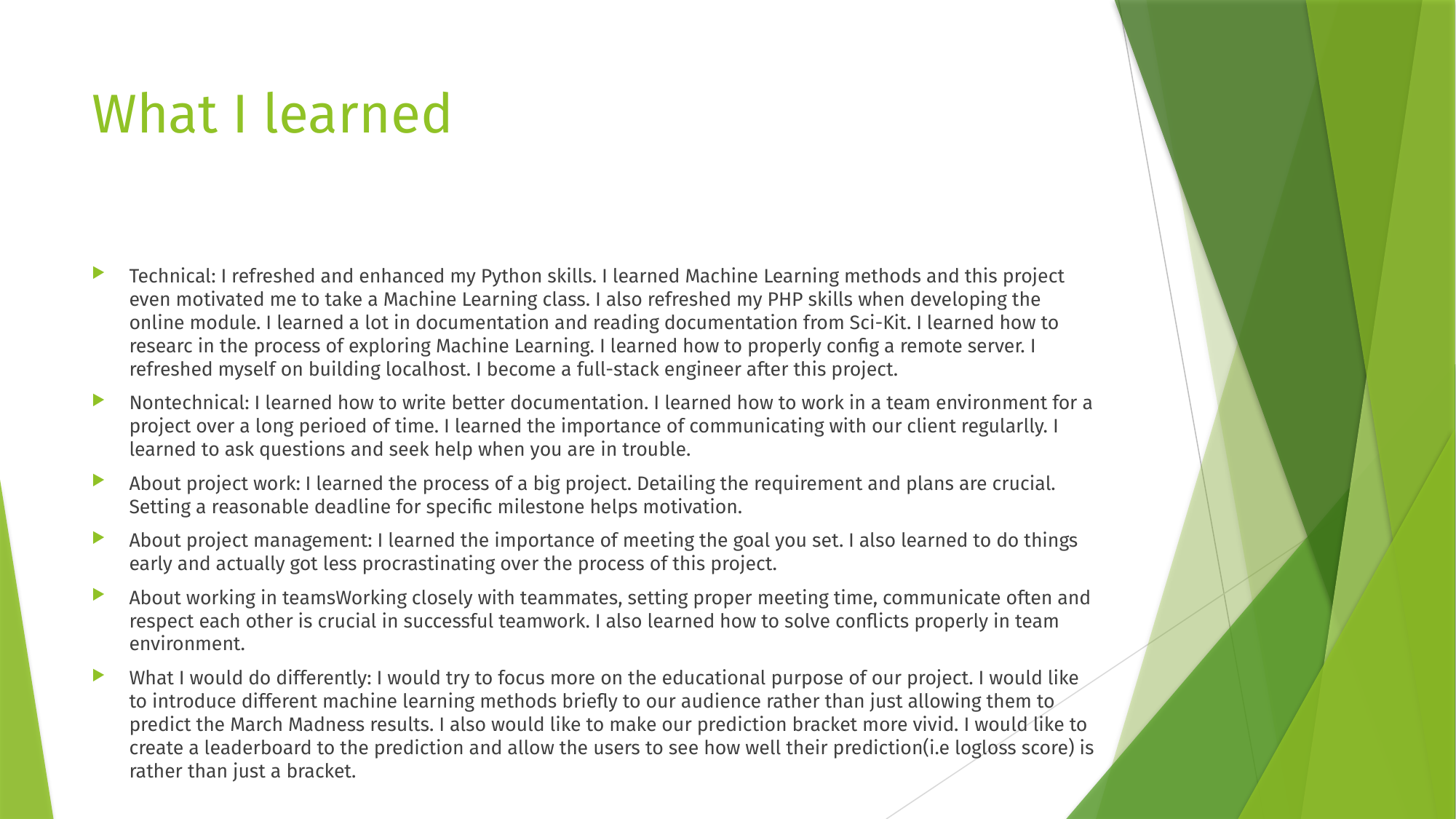

# What I learned
Technical: I refreshed and enhanced my Python skills. I learned Machine Learning methods and this project even motivated me to take a Machine Learning class. I also refreshed my PHP skills when developing the online module. I learned a lot in documentation and reading documentation from Sci-Kit. I learned how to researc in the process of exploring Machine Learning. I learned how to properly config a remote server. I refreshed myself on building localhost. I become a full-stack engineer after this project.
Nontechnical: I learned how to write better documentation. I learned how to work in a team environment for a project over a long perioed of time. I learned the importance of communicating with our client regularlly. I learned to ask questions and seek help when you are in trouble.
About project work: I learned the process of a big project. Detailing the requirement and plans are crucial. Setting a reasonable deadline for specific milestone helps motivation.
About project management: I learned the importance of meeting the goal you set. I also learned to do things early and actually got less procrastinating over the process of this project.
About working in teamsWorking closely with teammates, setting proper meeting time, communicate often and respect each other is crucial in successful teamwork. I also learned how to solve conflicts properly in team environment.
What I would do differently: I would try to focus more on the educational purpose of our project. I would like to introduce different machine learning methods briefly to our audience rather than just allowing them to predict the March Madness results. I also would like to make our prediction bracket more vivid. I would like to create a leaderboard to the prediction and allow the users to see how well their prediction(i.e logloss score) is rather than just a bracket.